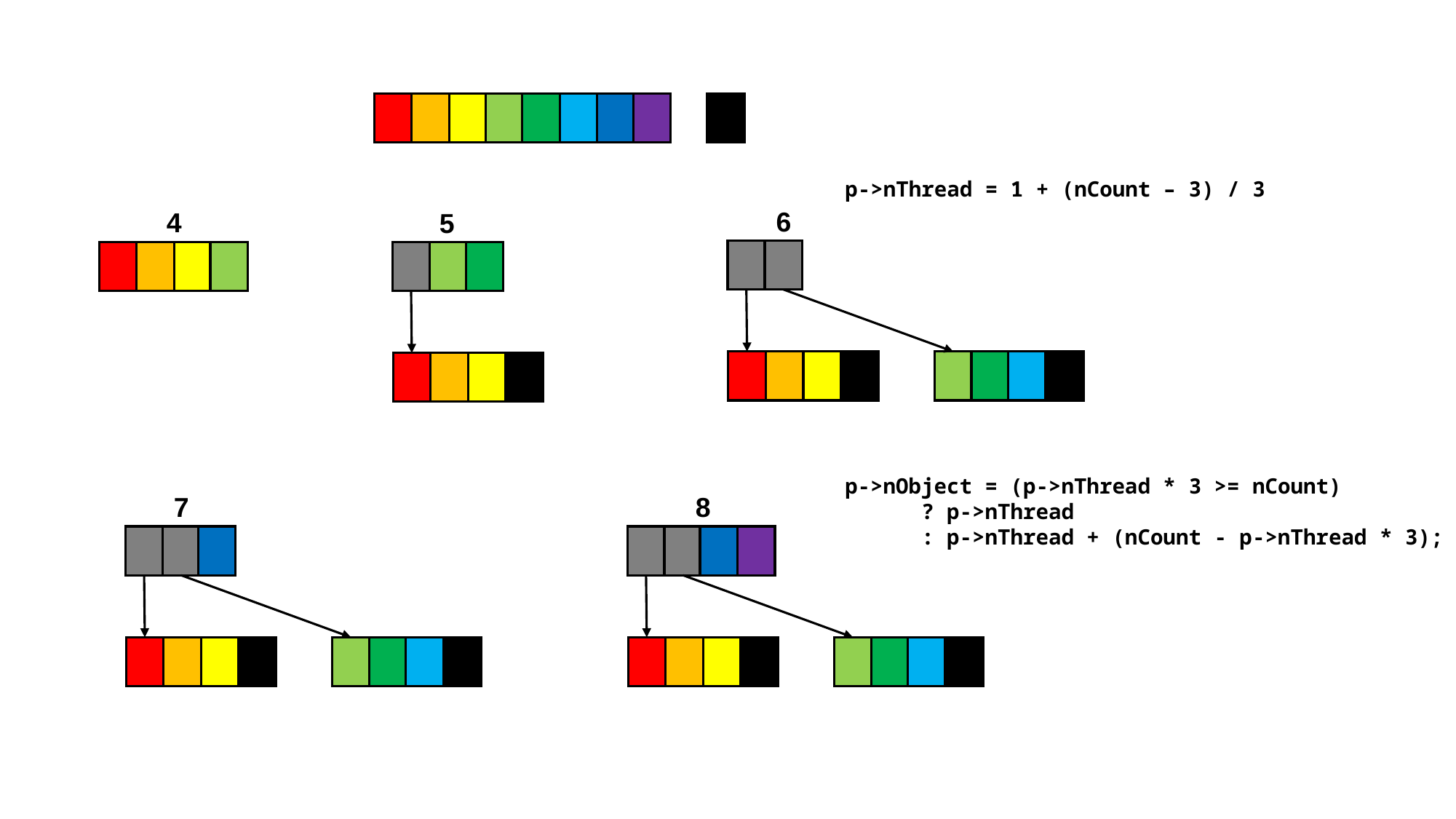

p->nThread = 1 + (nCount – 3) / 3
6
4
5

p->nObject = (p->nThread * 3 >= nCount)
      ? p->nThread
      : p->nThread + (nCount - p->nThread * 3);
7
8